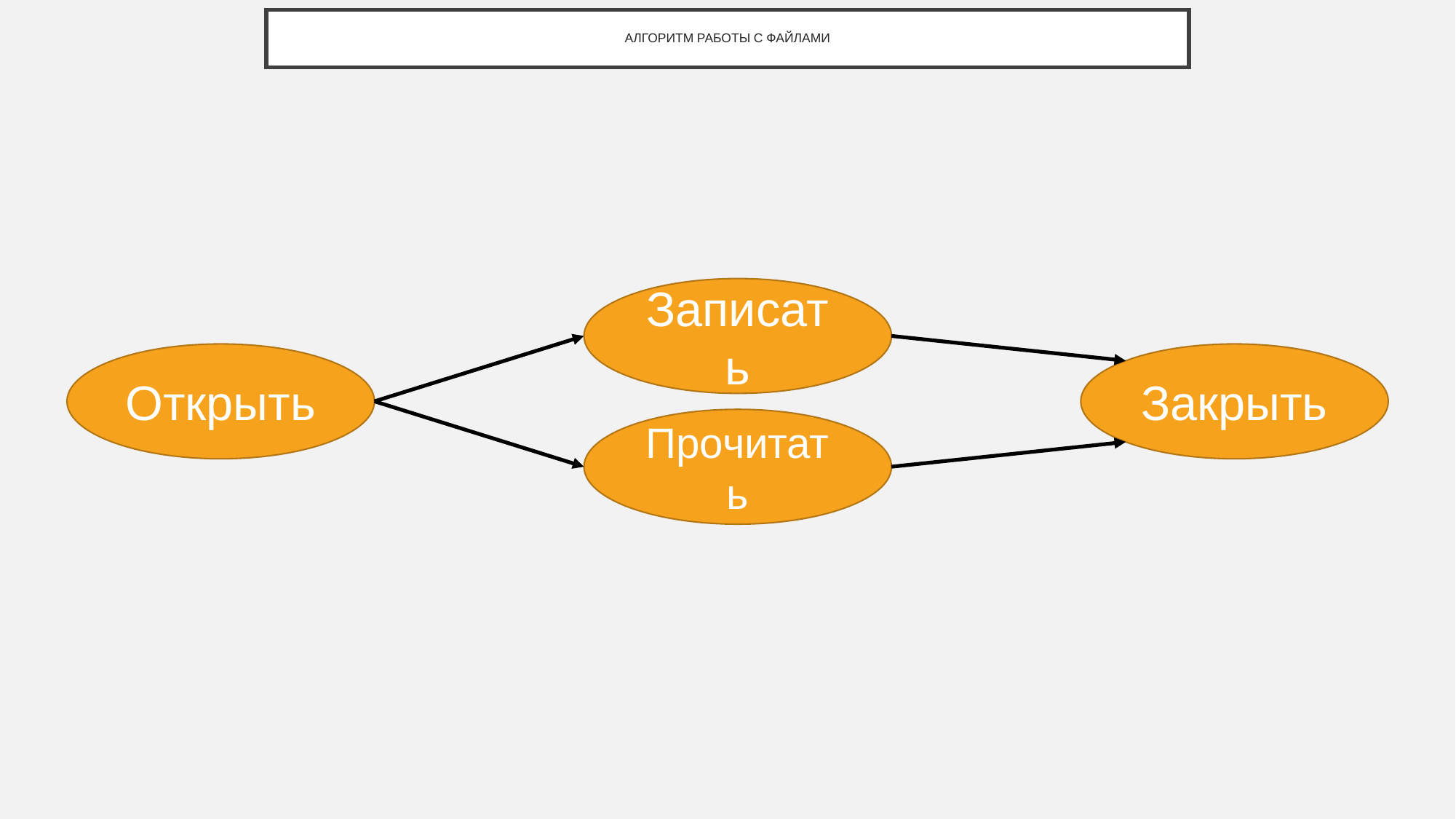

# АЛГОРИТМ РАБОТЫ С ФАЙЛАМИ
Записать
Прочитать
Открыть
Закрыть